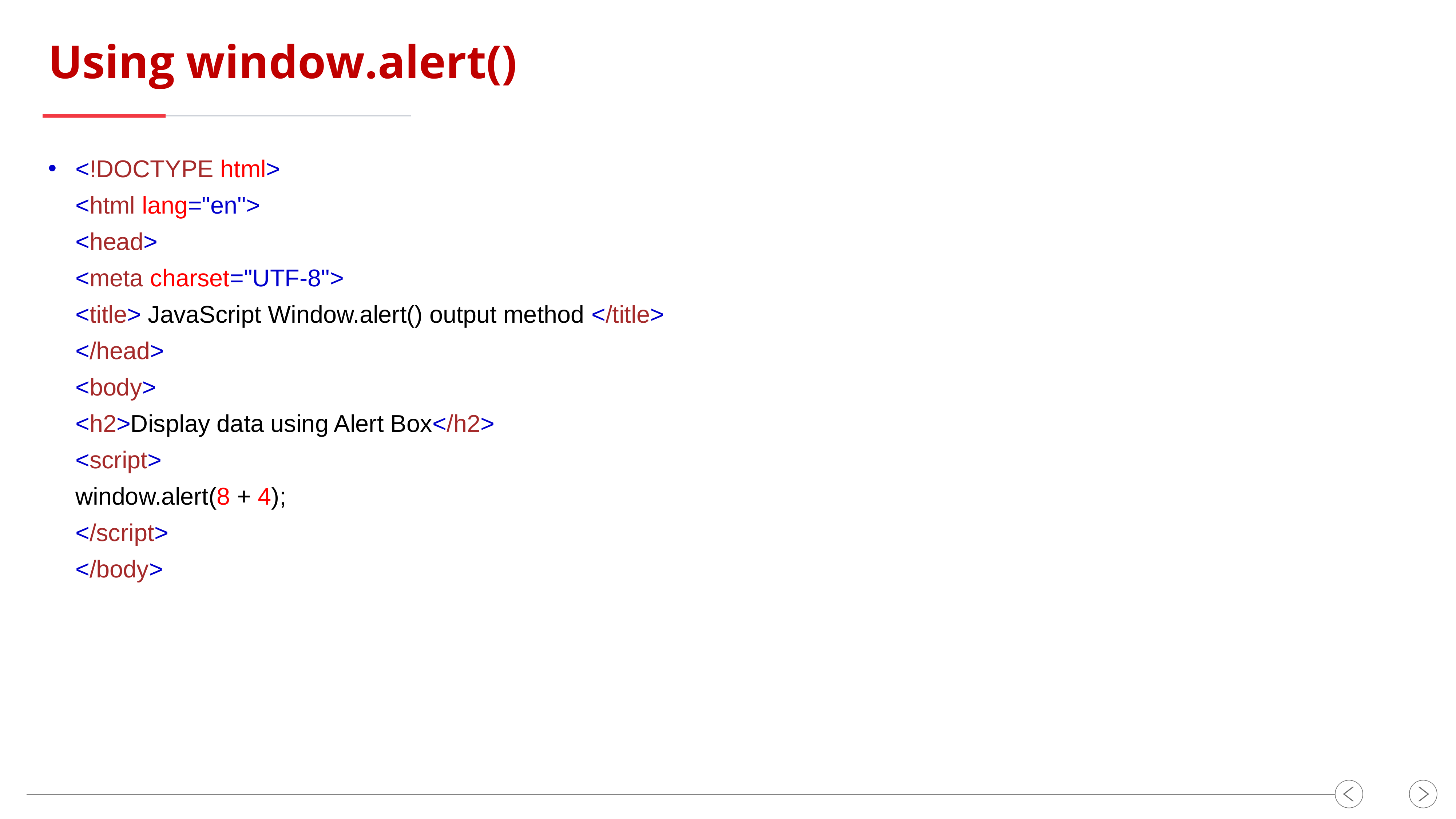

Using window.alert()
<!DOCTYPE html>
<html lang="en">
<head>
<meta charset="UTF-8">
<title> JavaScript Window.alert() output method </title>
</head>
<body>
<h2>Display data using Alert Box</h2>
<script>
window.alert(8 + 4);
</script>
</body>